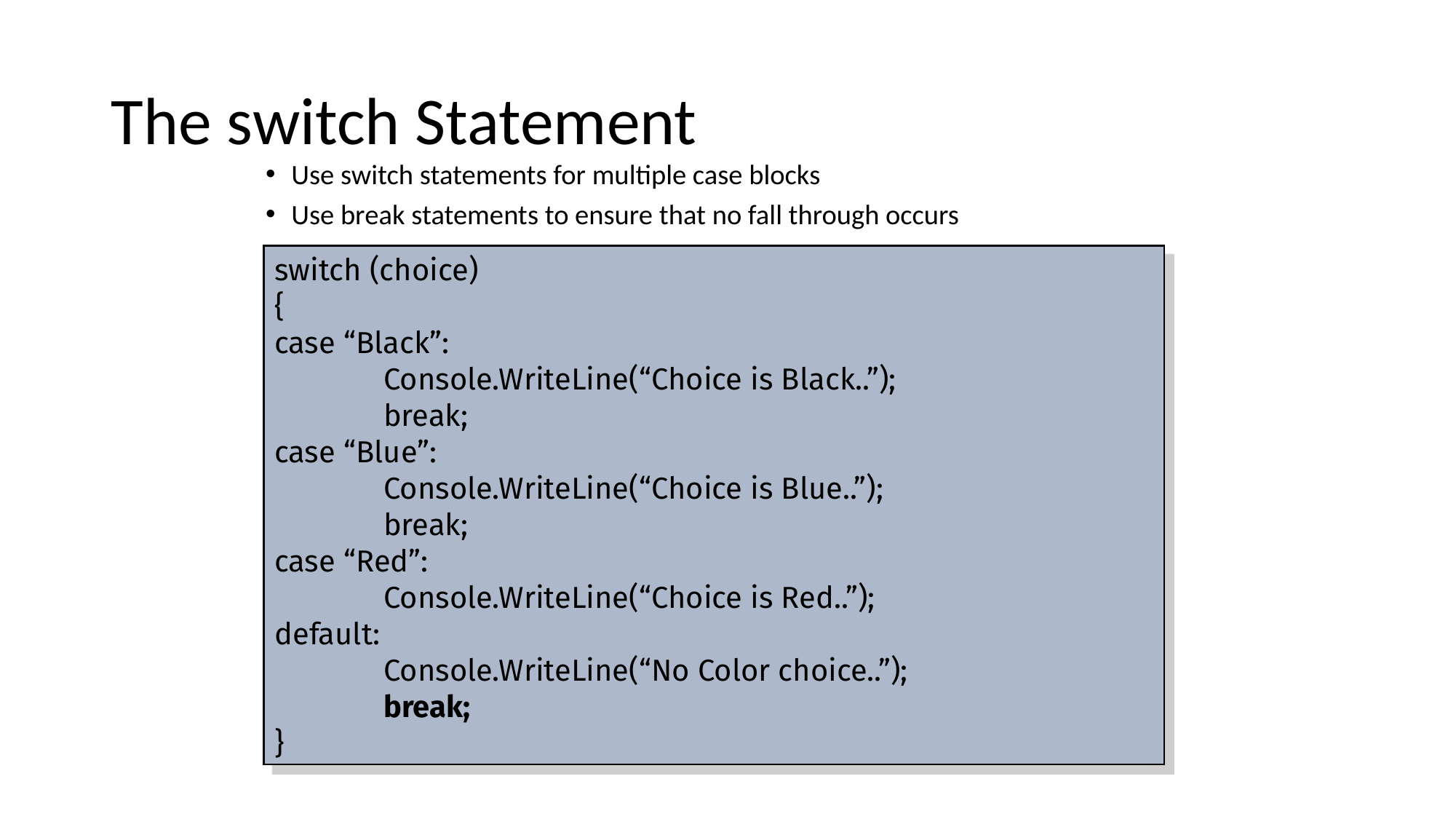

# The switch Statement
Use switch statements for multiple case blocks
Use break statements to ensure that no fall through occurs
switch (choice)
{
case “Black”:
	Console.WriteLine(“Choice is Black..”);
	break;
case “Blue”:
	Console.WriteLine(“Choice is Blue..”);
	break;
case “Red”:
	Console.WriteLine(“Choice is Red..”);
default:
	Console.WriteLine(“No Color choice..”);
	break;
}